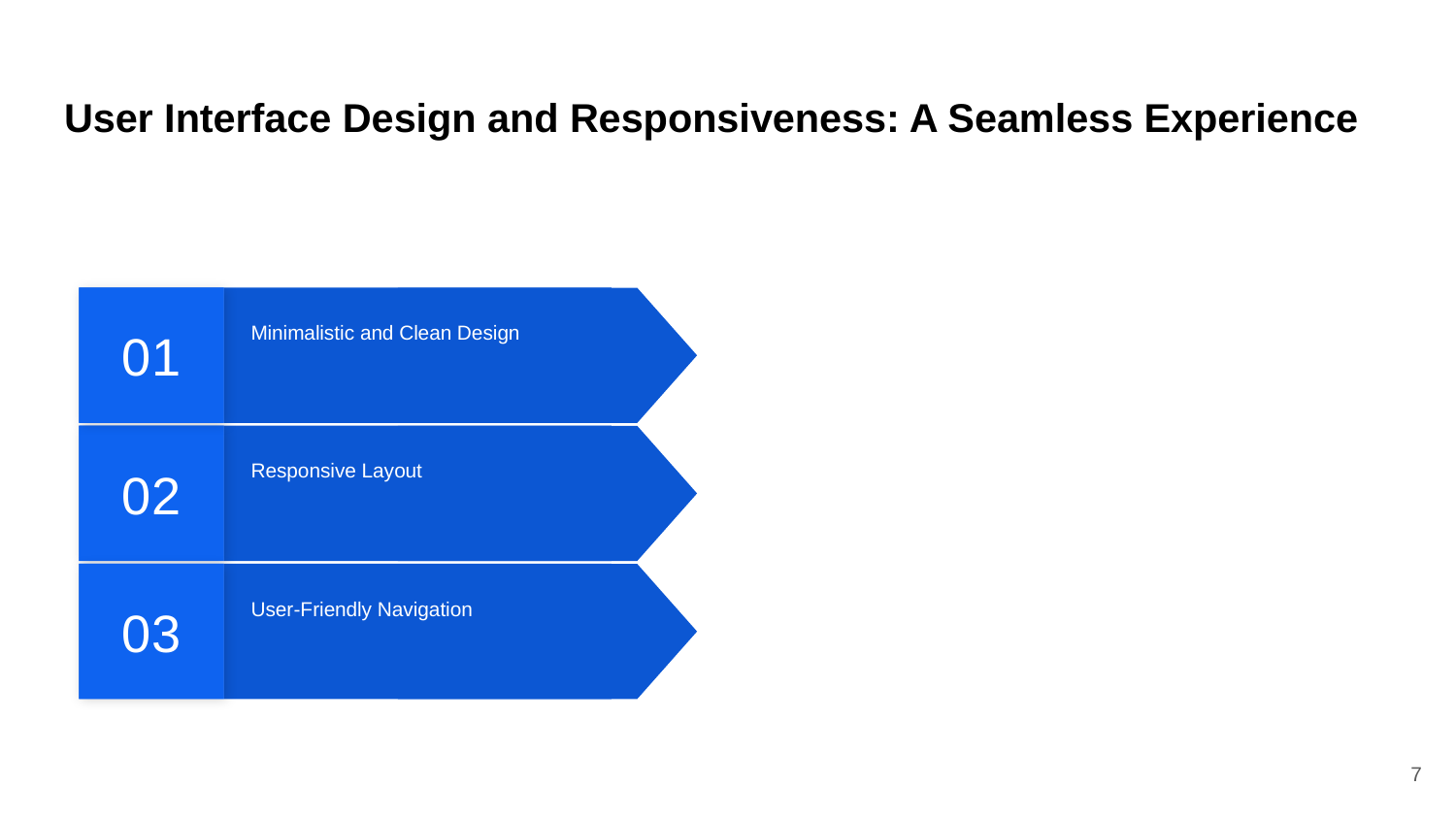

# User Interface Design and Responsiveness: A Seamless Experience

01

Minimalistic and Clean Design

02

Responsive Layout

03

User-Friendly Navigation

7